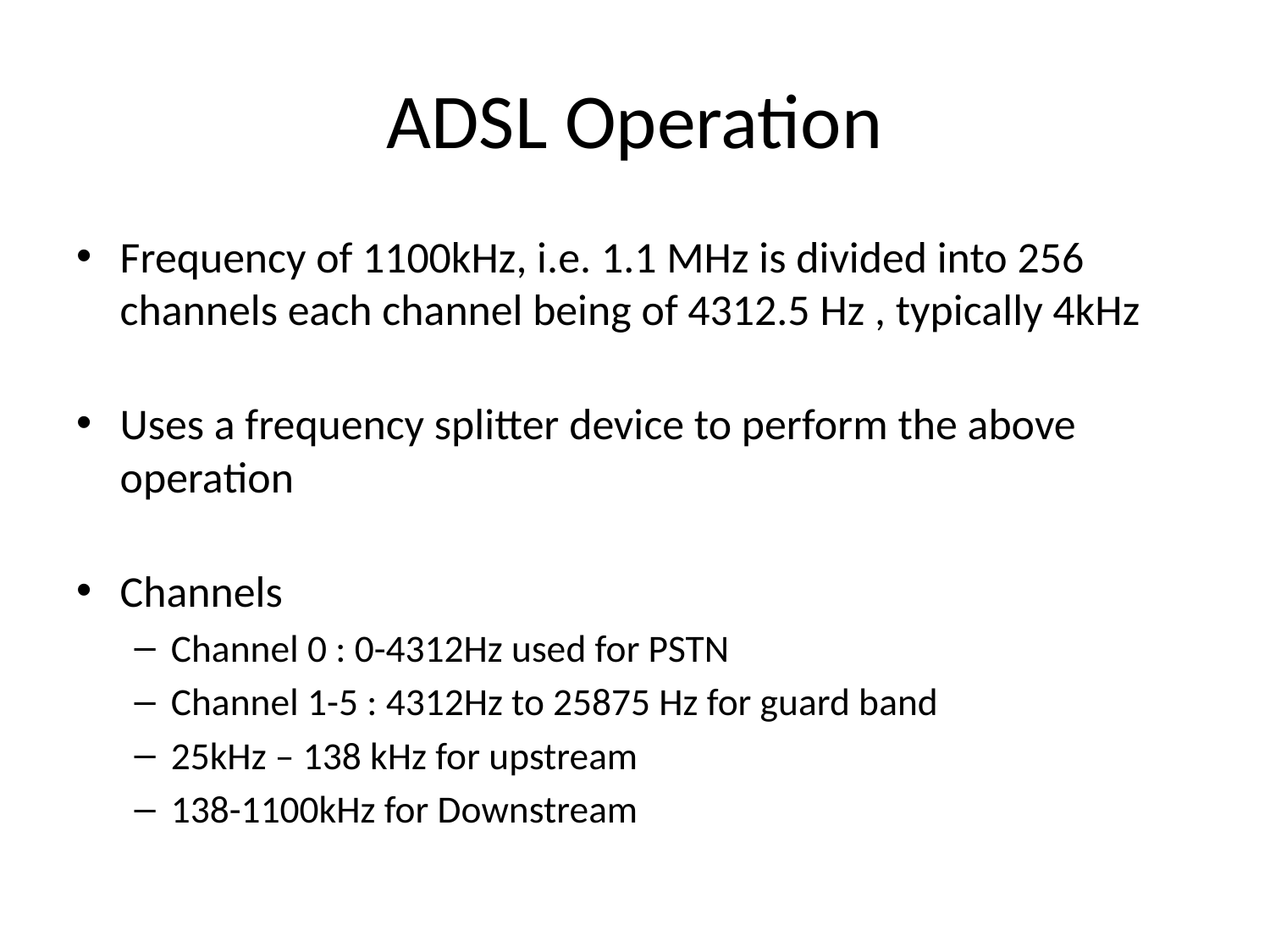

# ADSL Operation
Frequency of 1100kHz, i.e. 1.1 MHz is divided into 256 channels each channel being of 4312.5 Hz , typically 4kHz
Uses a frequency splitter device to perform the above operation
Channels
Channel 0 : 0-4312Hz used for PSTN
Channel 1-5 : 4312Hz to 25875 Hz for guard band
25kHz – 138 kHz for upstream
138-1100kHz for Downstream